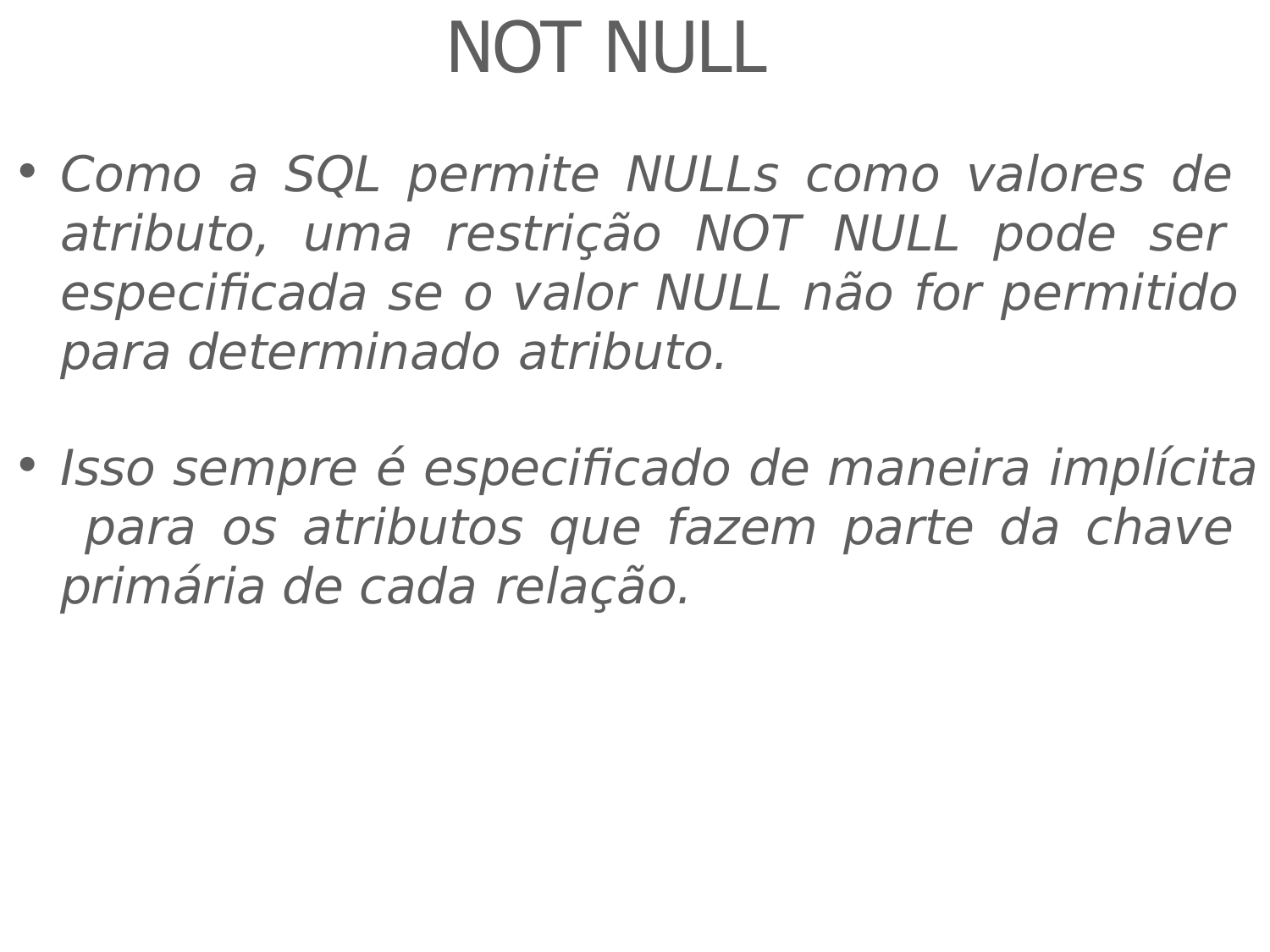

# NOT NULL
Como a SQL permite NULLs como valores de  atributo, uma restrição NOT NULL pode ser  especificada se o valor NULL não for permitido  para determinado atributo.

Isso sempre é especificado de maneira implícita  para os atributos que fazem parte da chave  primária de cada relação.